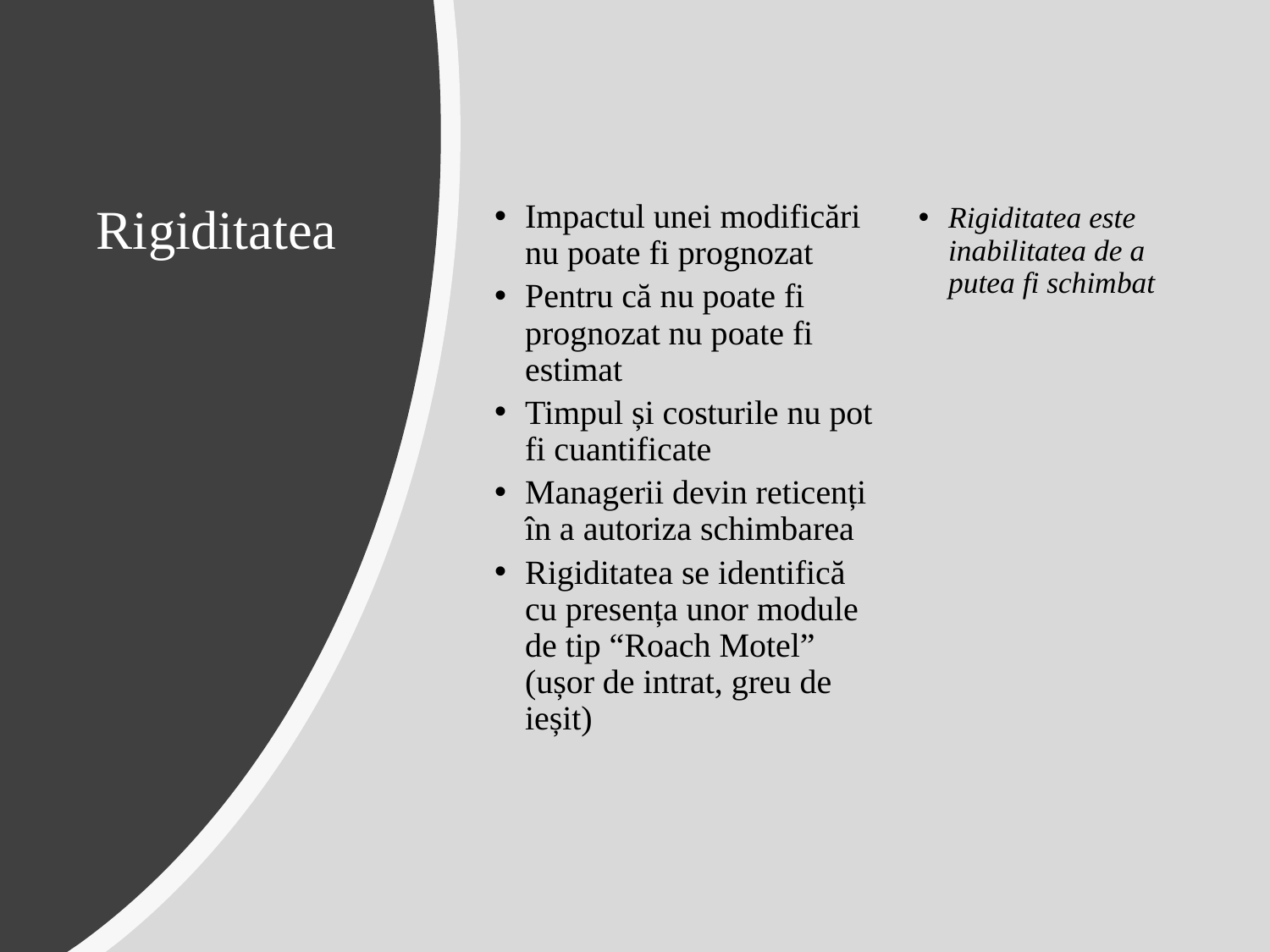

Impactul unei modificări nu poate fi prognozat
Pentru că nu poate fi prognozat nu poate fi estimat
Timpul și costurile nu pot fi cuantificate
Managerii devin reticenți în a autoriza schimbarea
Rigiditatea se identifică cu presența unor module de tip “Roach Motel” (ușor de intrat, greu de ieșit)
# Rigiditatea
Rigiditatea este inabilitatea de a putea fi schimbat